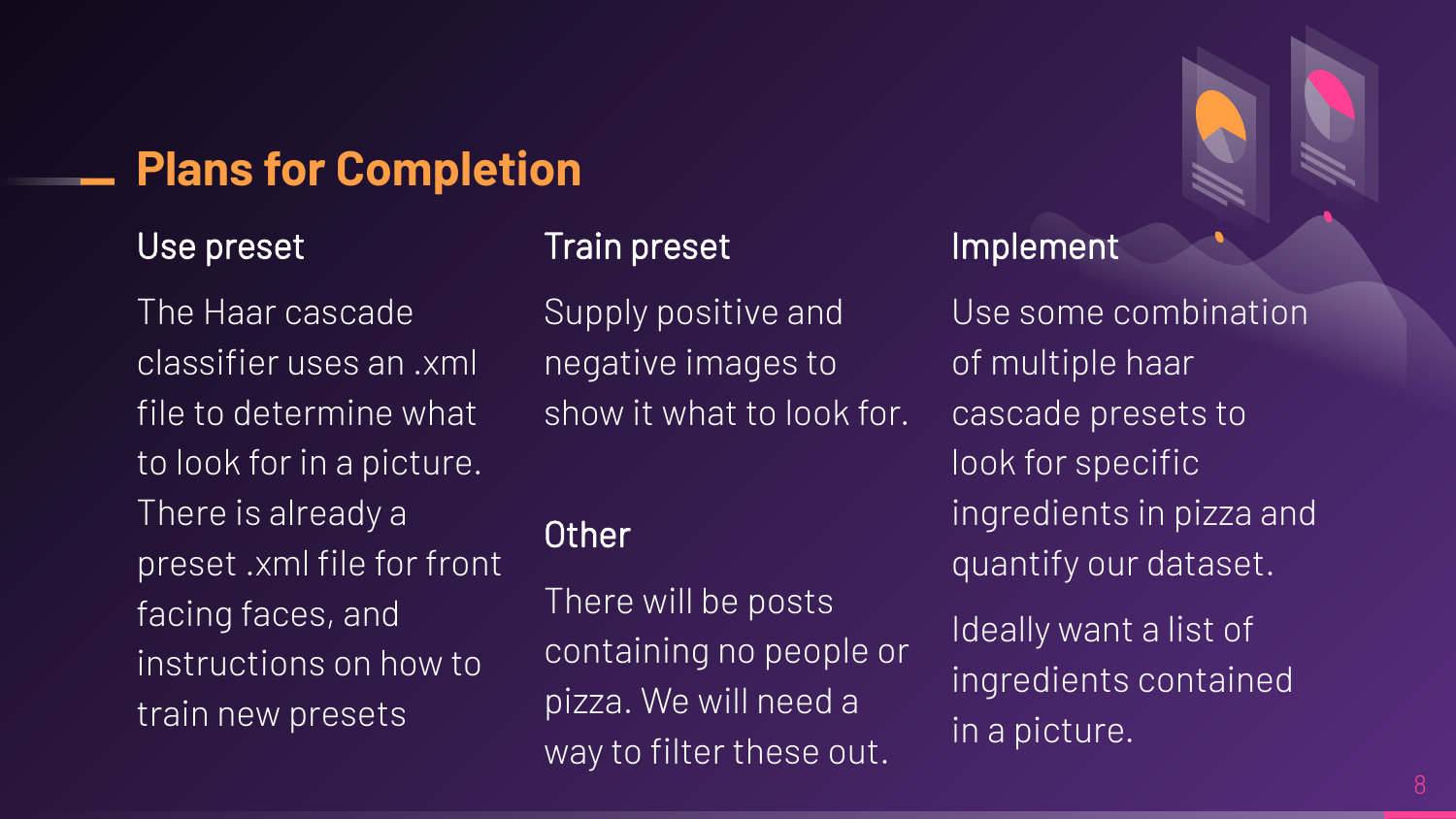

# Plans for Completion
Use preset
The Haar cascade classifier uses an .xml file to determine what to look for in a picture. There is already a preset .xml file for front facing faces, and instructions on how to train new presets
Train preset
Supply positive and negative images to show it what to look for.
Implement
Use some combination of multiple haar cascade presets to look for specific ingredients in pizza and quantify our dataset.
Ideally want a list of ingredients contained in a picture.
Other
There will be posts containing no people or pizza. We will need a way to filter these out.
8